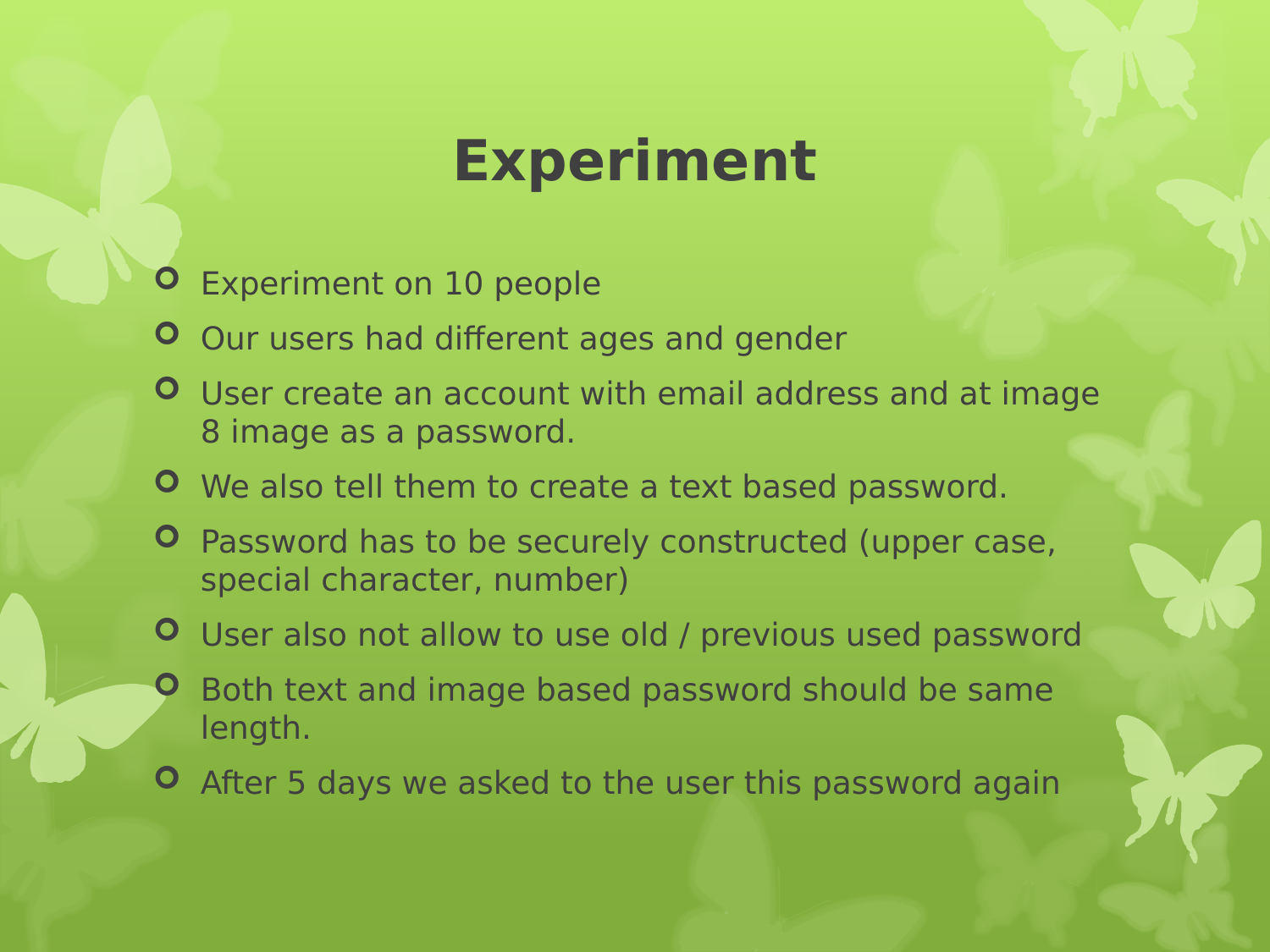

# Experiment
Experiment on 10 people
Our users had different ages and gender
User create an account with email address and at image 8 image as a password.
We also tell them to create a text based password.
Password has to be securely constructed (upper case, special character, number)
User also not allow to use old / previous used password
Both text and image based password should be same length.
After 5 days we asked to the user this password again